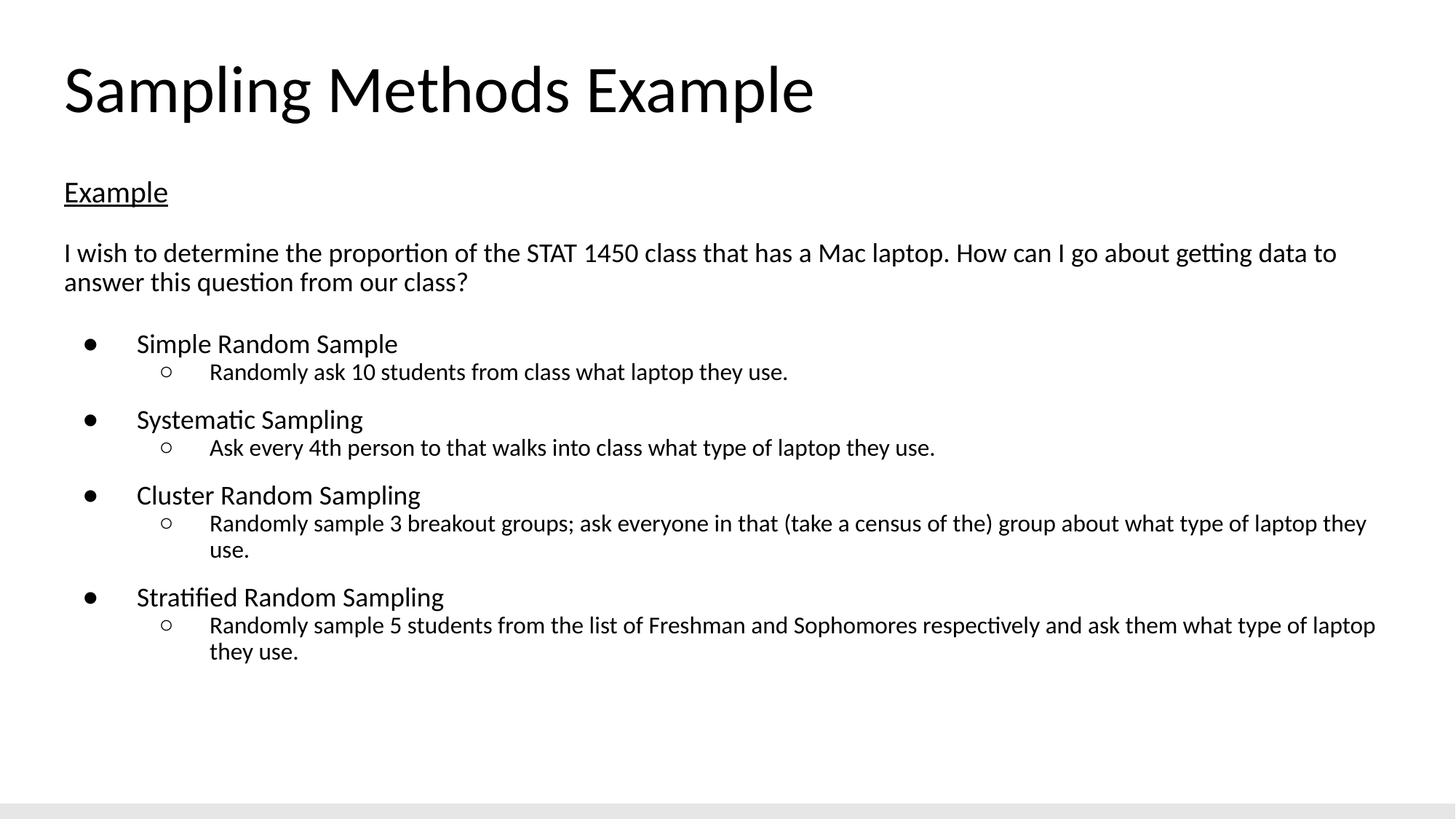

# Sampling Methods Example
Example

I wish to determine the proportion of the STAT 1450 class that has a Mac laptop. How can I go about getting data to answer this question from our class?
Simple Random Sample
Randomly ask 10 students from class what laptop they use.
Systematic Sampling
Ask every 4th person to that walks into class what type of laptop they use.
Cluster Random Sampling
Randomly sample 3 breakout groups; ask everyone in that (take a census of the) group about what type of laptop they use.
Stratified Random Sampling
Randomly sample 5 students from the list of Freshman and Sophomores respectively and ask them what type of laptop they use.